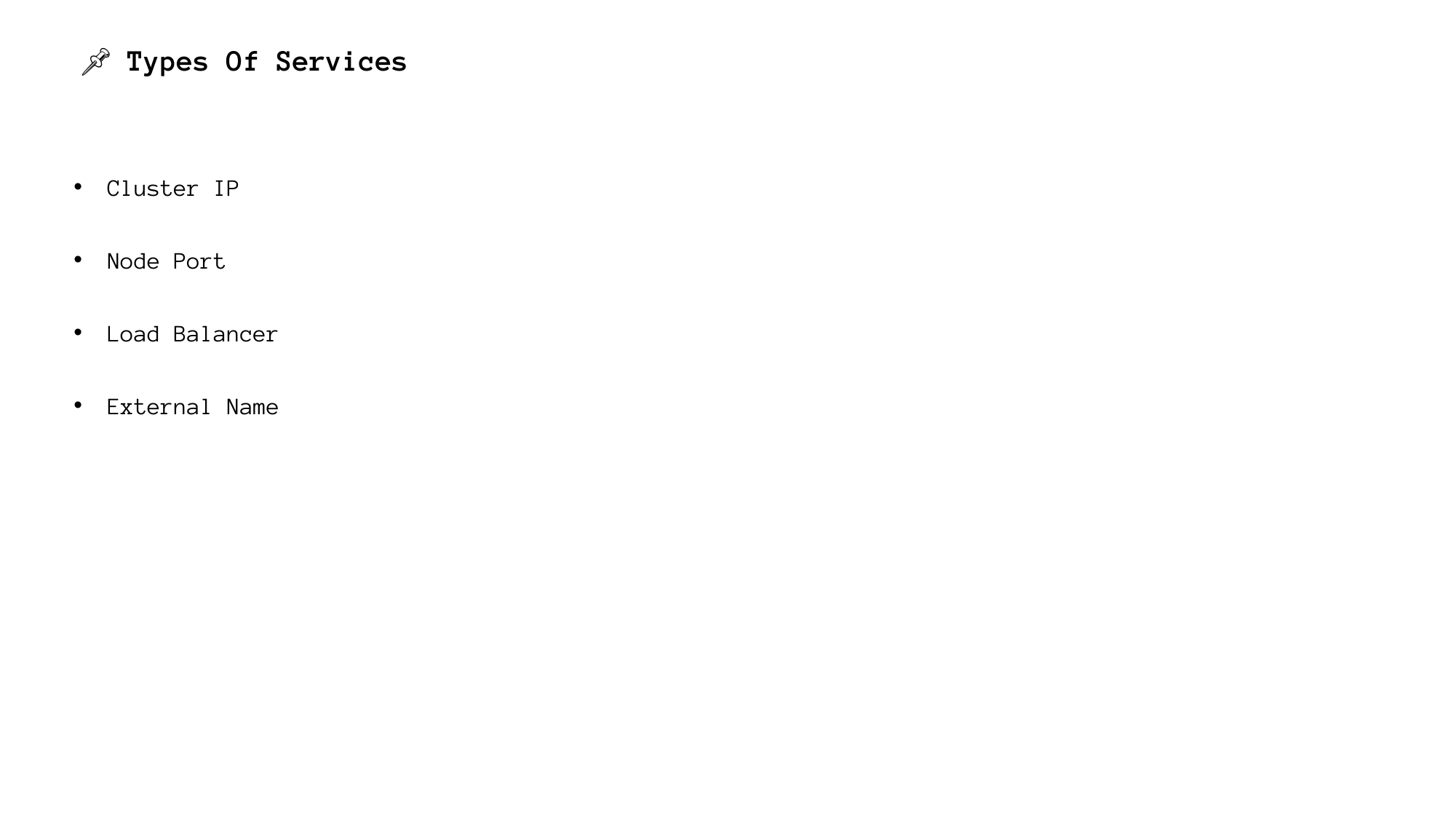

📌 Types Of Services
Cluster IP
Node Port
Load Balancer
External Name